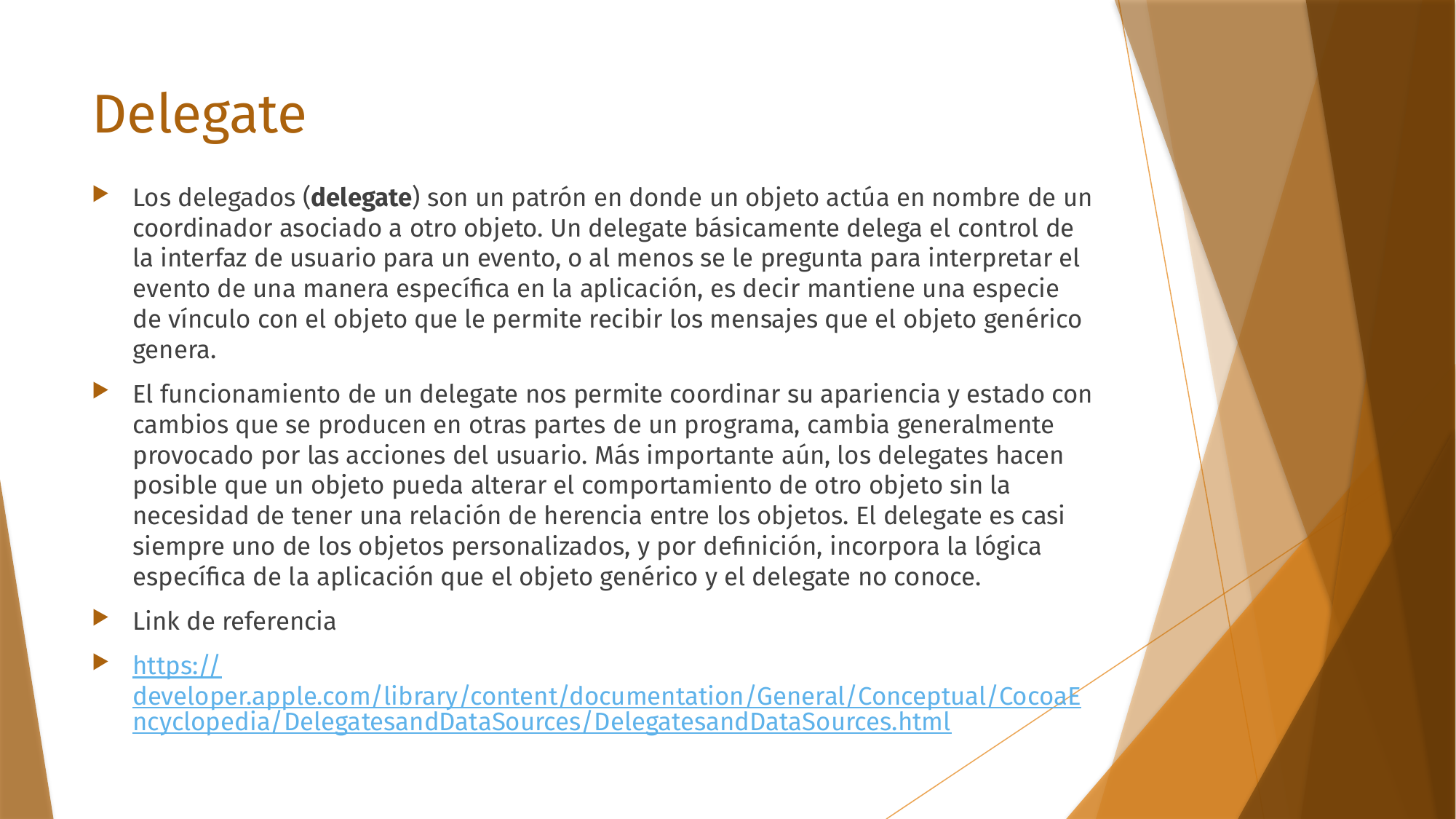

# Delegate
Los delegados (delegate) son un patrón en donde un objeto actúa en nombre de un coordinador asociado a otro objeto. Un delegate básicamente delega el control de la interfaz de usuario para un evento, o al menos se le pregunta para interpretar el evento de una manera específica en la aplicación, es decir mantiene una especie de vínculo con el objeto que le permite recibir los mensajes que el objeto genérico genera.
El funcionamiento de un delegate nos permite coordinar su apariencia y estado con cambios que se producen en otras partes de un programa, cambia generalmente provocado por las acciones del usuario. Más importante aún, los delegates hacen posible que un objeto pueda alterar el comportamiento de otro objeto sin la necesidad de tener una relación de herencia entre los objetos. El delegate es casi siempre uno de los objetos personalizados, y por definición, incorpora la lógica específica de la aplicación que el objeto genérico y el delegate no conoce.
Link de referencia
https://developer.apple.com/library/content/documentation/General/Conceptual/CocoaEncyclopedia/DelegatesandDataSources/DelegatesandDataSources.html